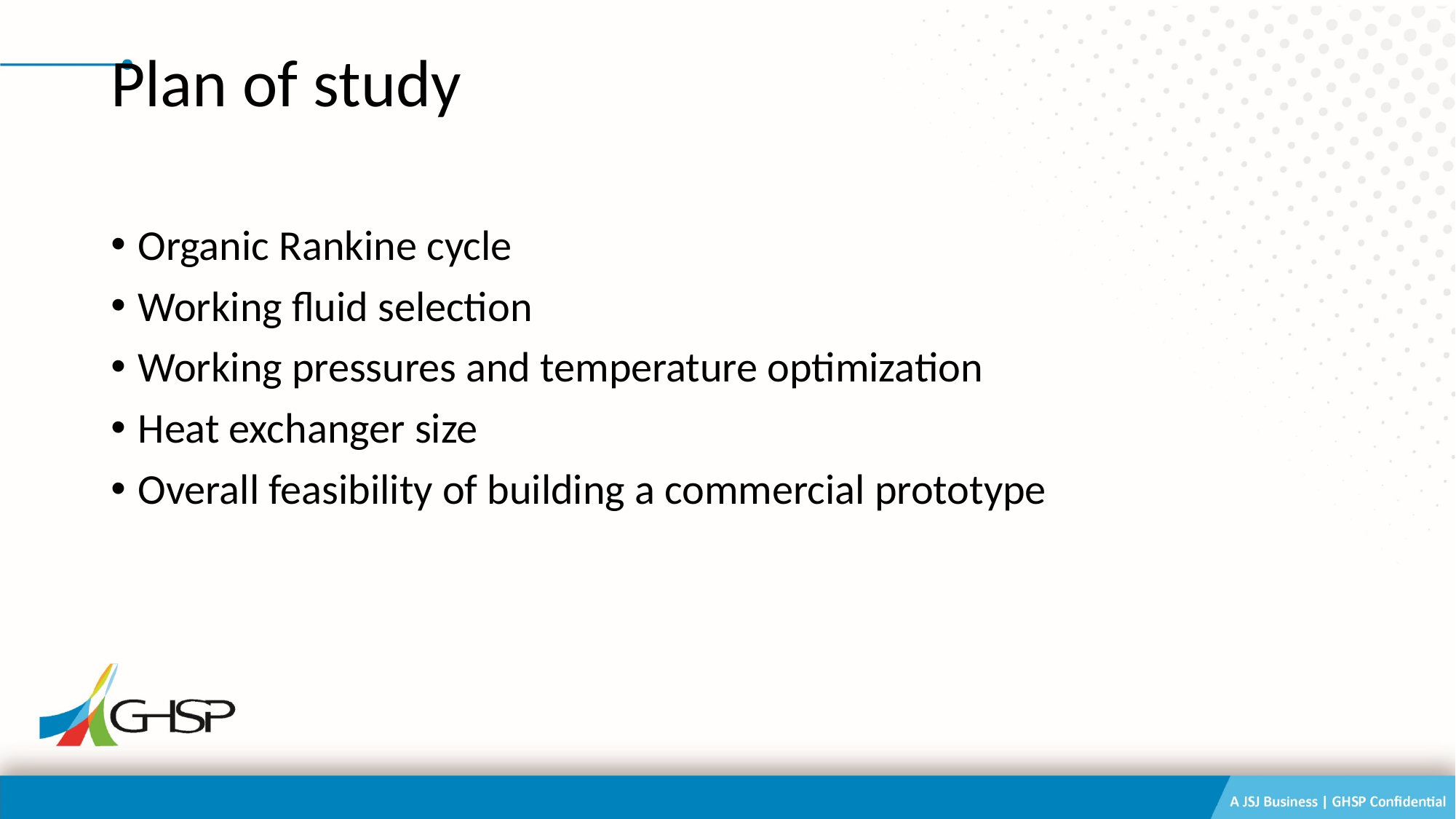

# Plan of study
Organic Rankine cycle
Working fluid selection
Working pressures and temperature optimization
Heat exchanger size
Overall feasibility of building a commercial prototype